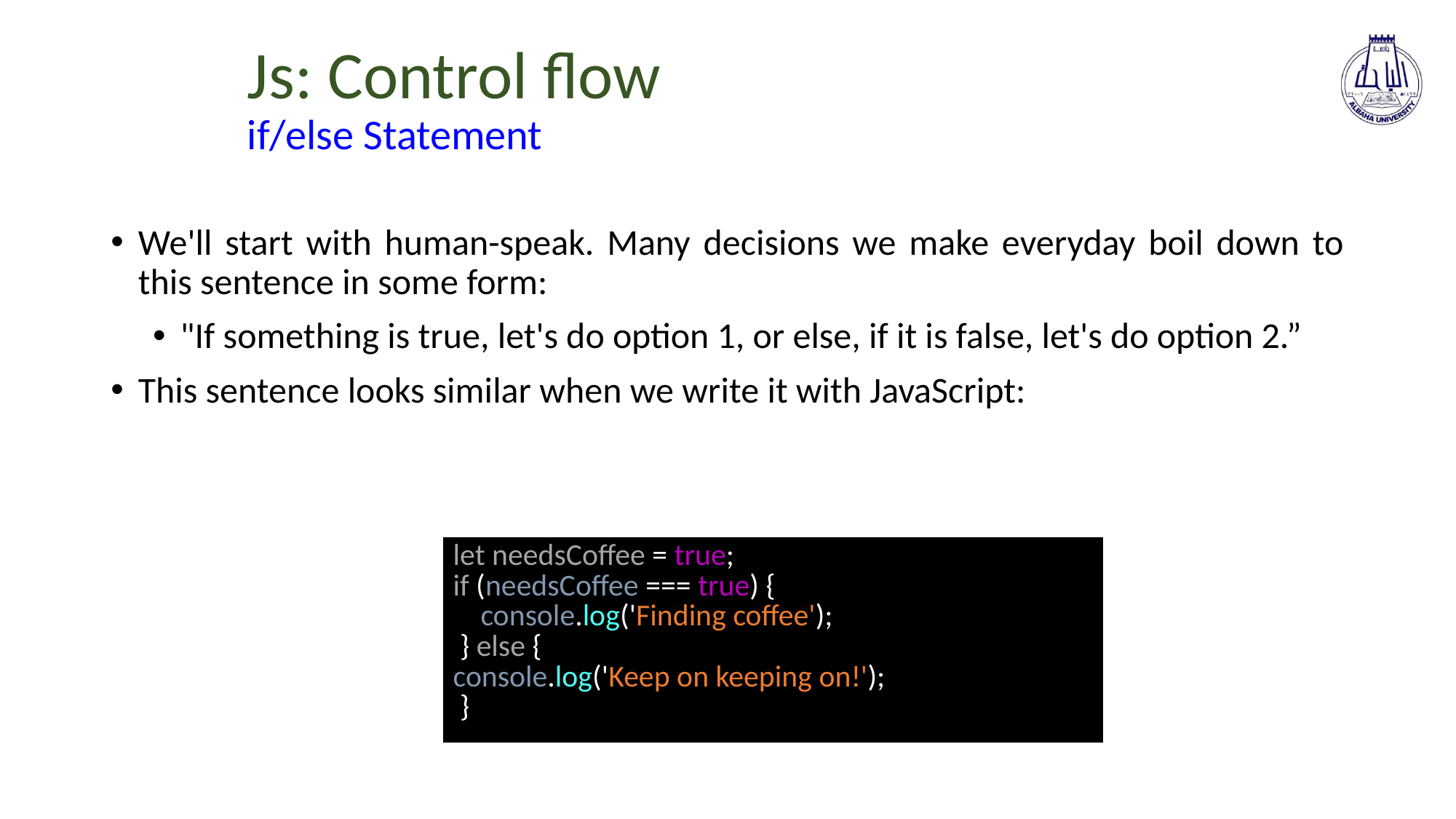

# Js: Control flow if/else Statement
We'll start with human-speak. Many decisions we make everyday boil down to this sentence in some form:
"If something is true, let's do option 1, or else, if it is false, let's do option 2.”
This sentence looks similar when we write it with JavaScript:
| let needsCoffee = true; if (needsCoffee === true) { console.log('Finding coffee'); } else { console.log('Keep on keeping on!'); } |
| --- |